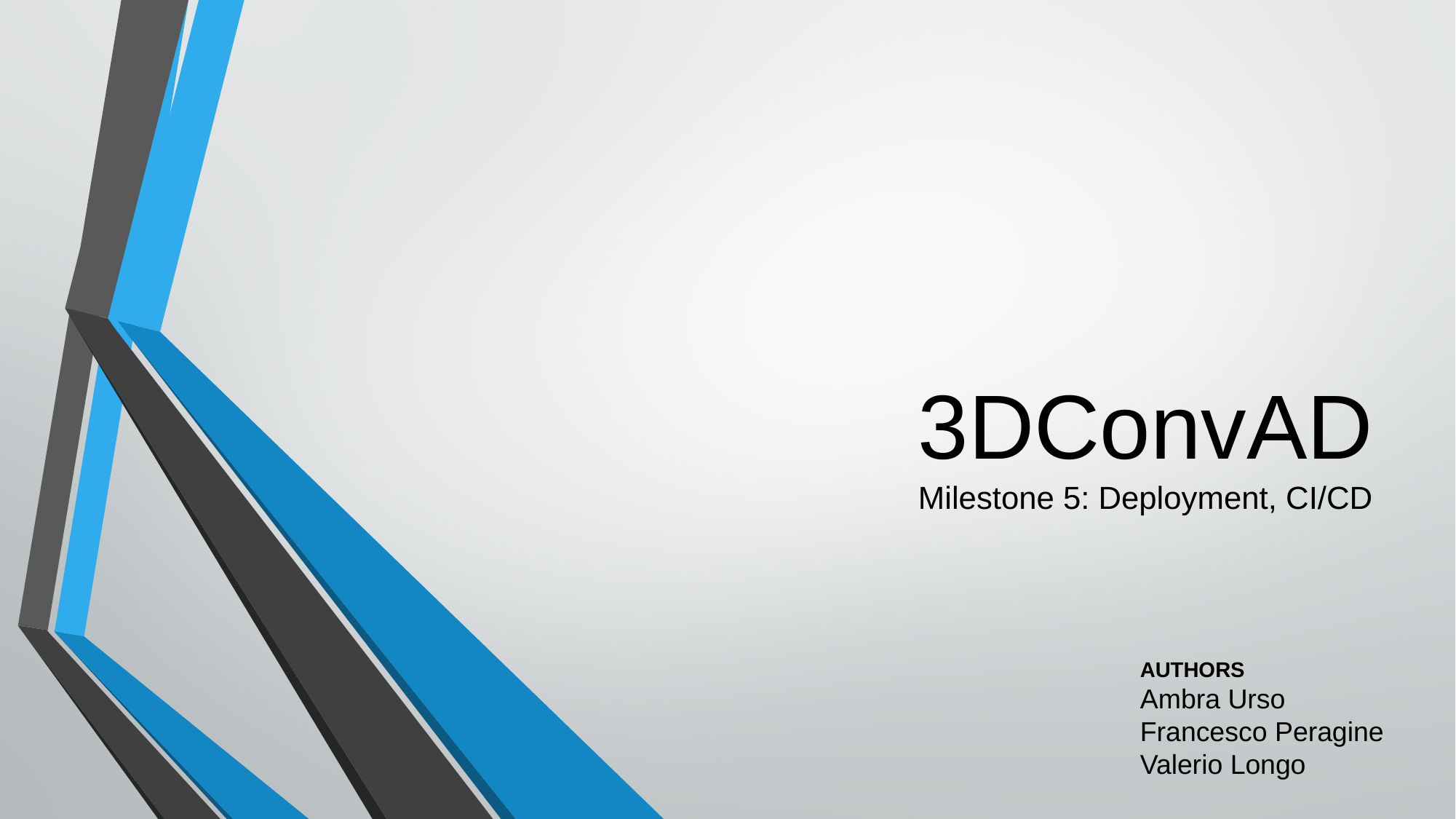

# 3DConvAD
Milestone 5: Deployment, CI/CD
AUTHORS
Ambra Urso
Francesco Peragine
Valerio Longo